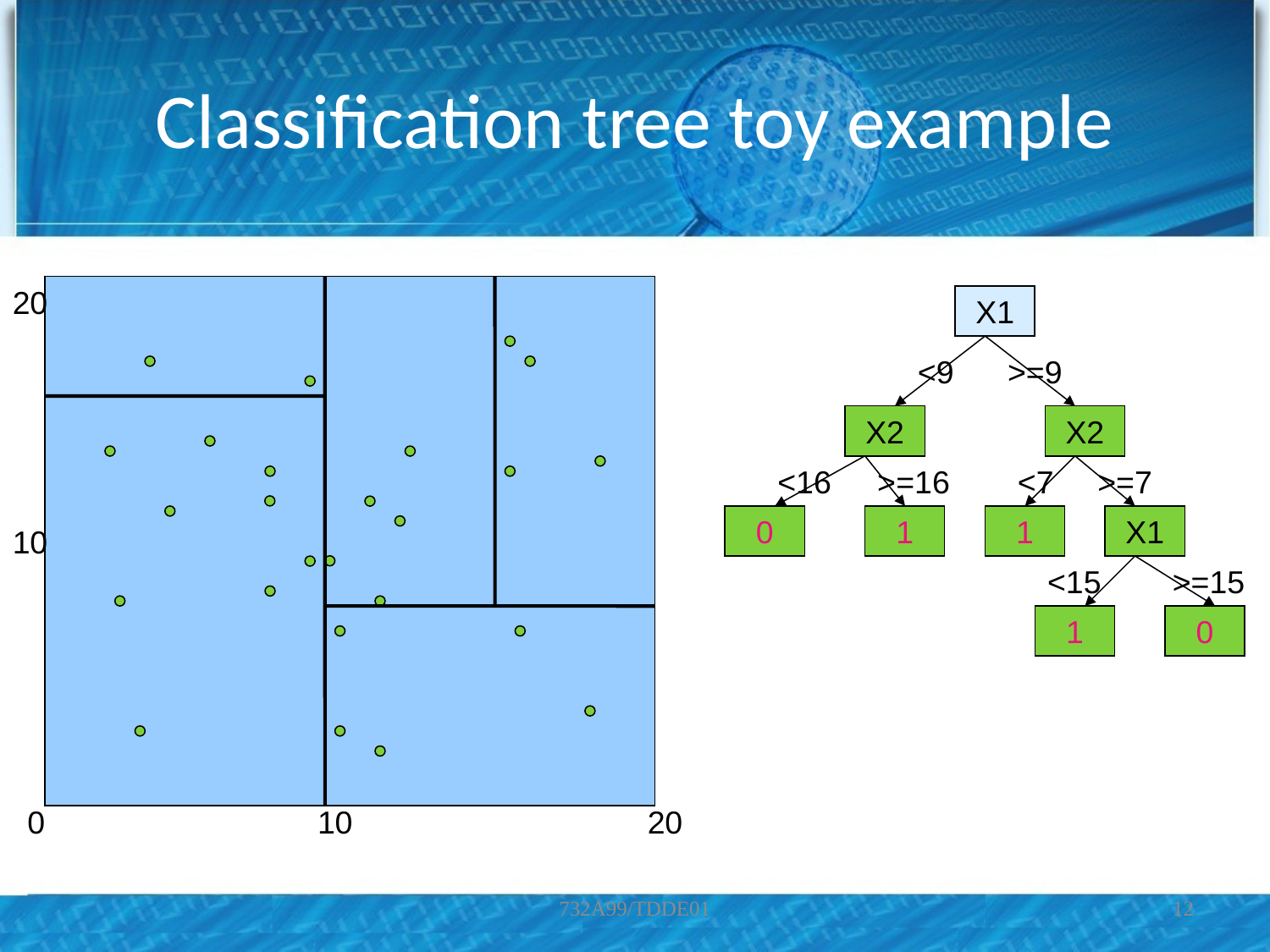

# Classification tree toy example

20

X1

<9
>=9

X2
X2

<16

>=16
<7

>=7

0
1
1
X1
10

<15

>=15

1
0

0
10
20
732A99/TDDE01
12